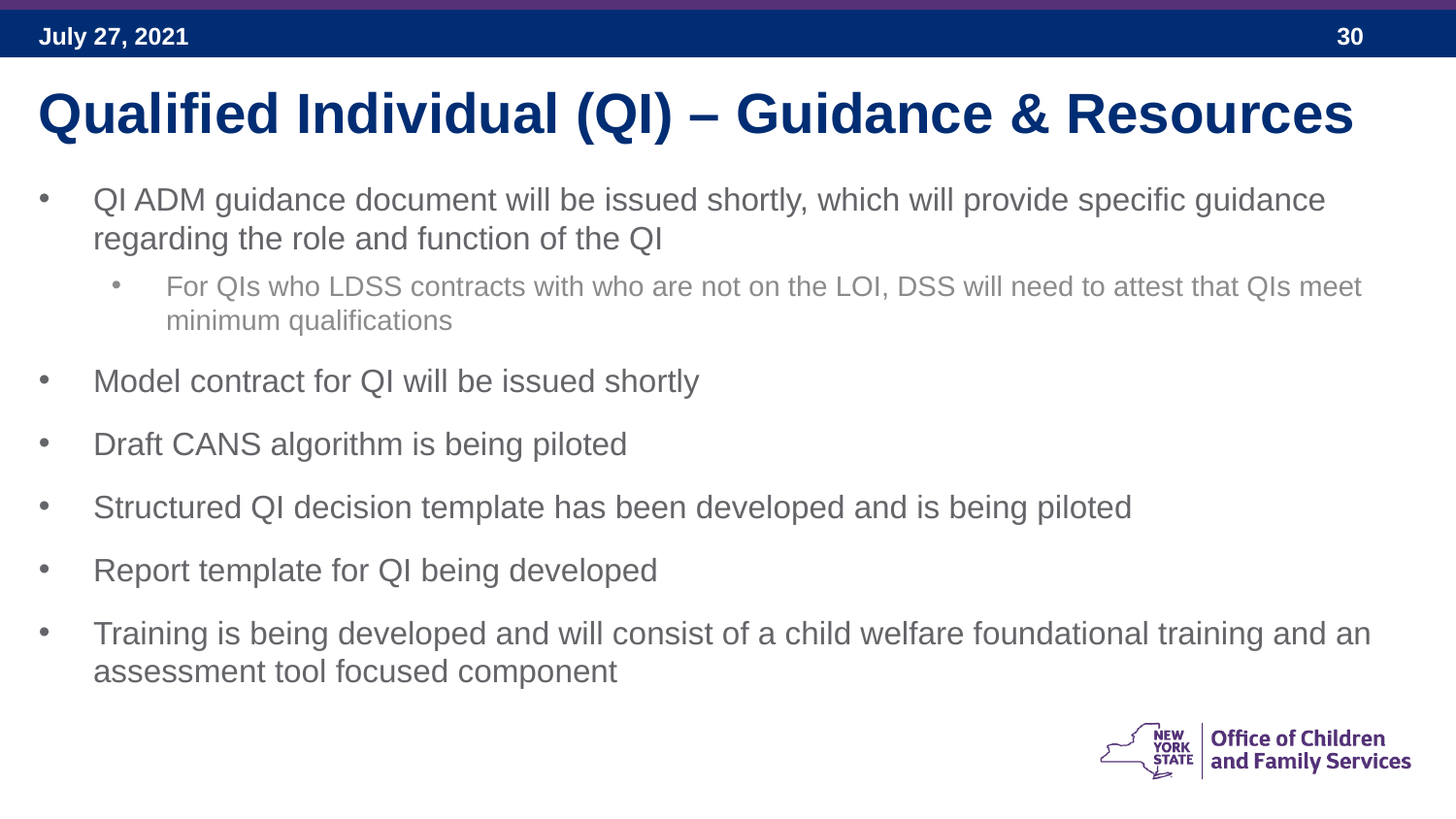

Qualified Individual (QI) – Guidance & Resources
QI ADM guidance document will be issued shortly, which will provide specific guidance regarding the role and function of the QI
For QIs who LDSS contracts with who are not on the LOI, DSS will need to attest that QIs meet minimum qualifications
Model contract for QI will be issued shortly
Draft CANS algorithm is being piloted
Structured QI decision template has been developed and is being piloted
Report template for QI being developed
Training is being developed and will consist of a child welfare foundational training and an assessment tool focused component